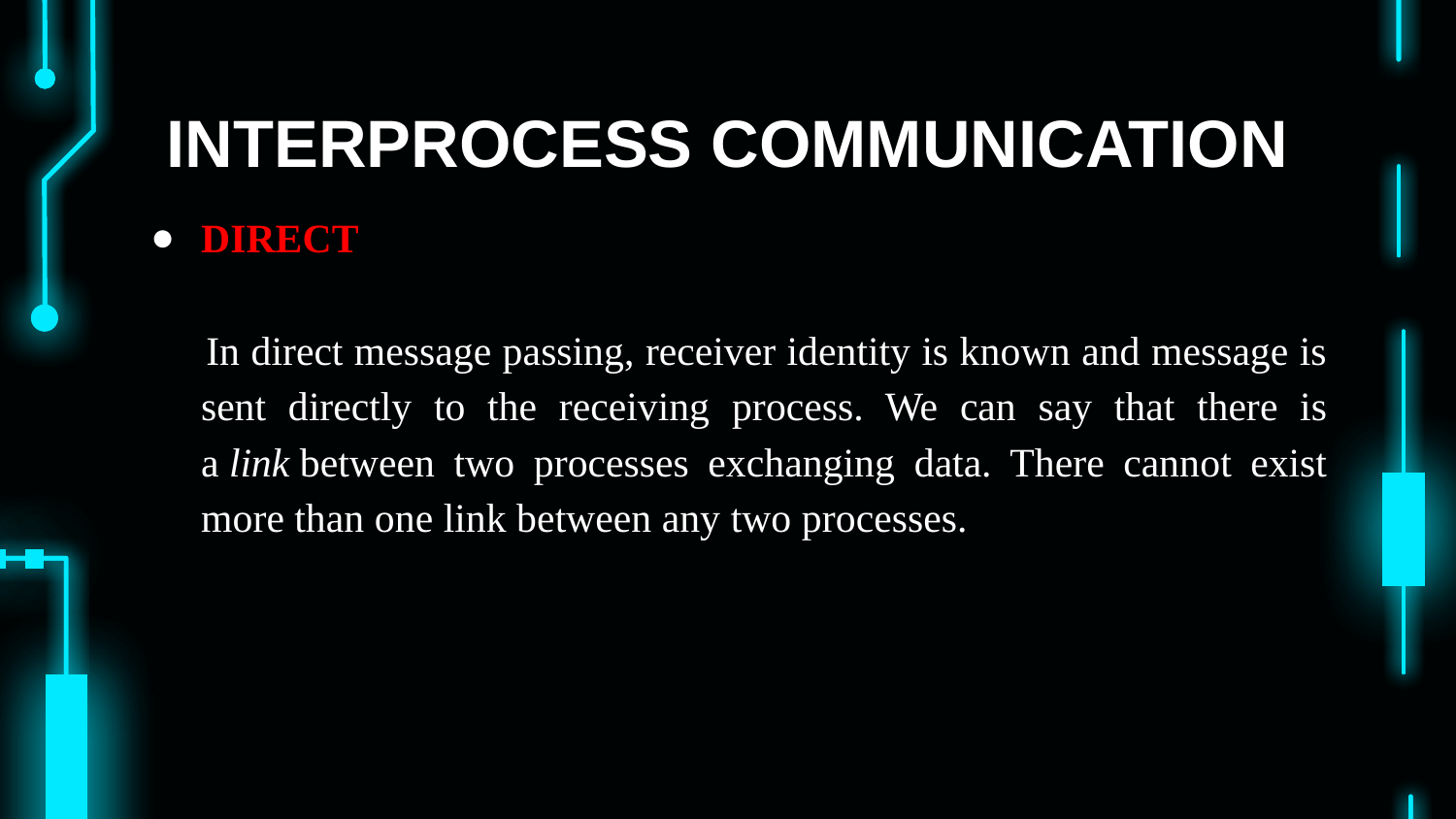

# INTERPROCESS COMMUNICATION
DIRECT

     In direct message passing, receiver identity is known and message is sent directly to the receiving process. We can say that there is a link between two processes exchanging data. There cannot exist more than one link between any two processes.